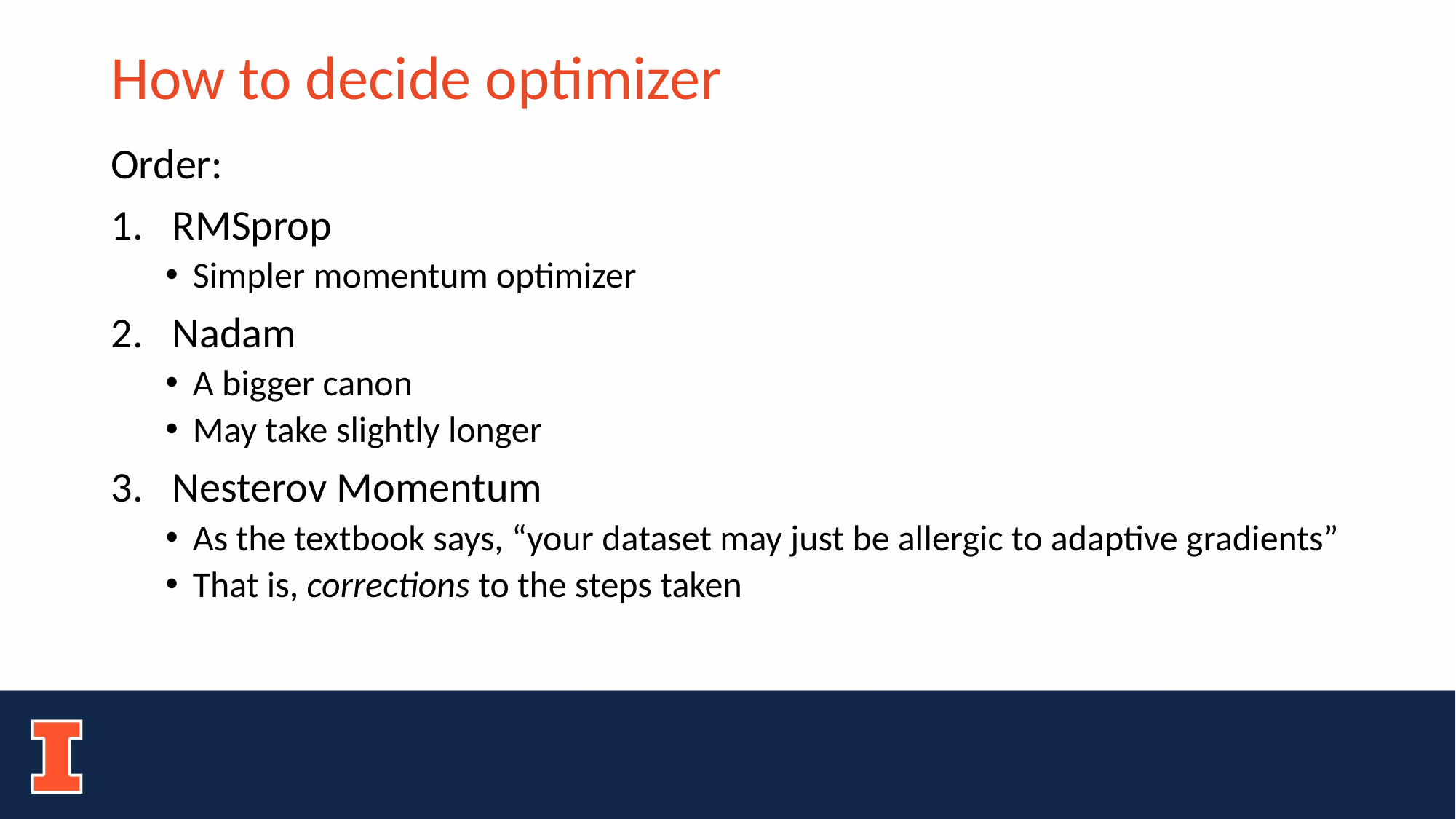

# How to decide optimizer
Order:
RMSprop
Simpler momentum optimizer
Nadam
A bigger canon
May take slightly longer
Nesterov Momentum
As the textbook says, “your dataset may just be allergic to adaptive gradients”
That is, corrections to the steps taken